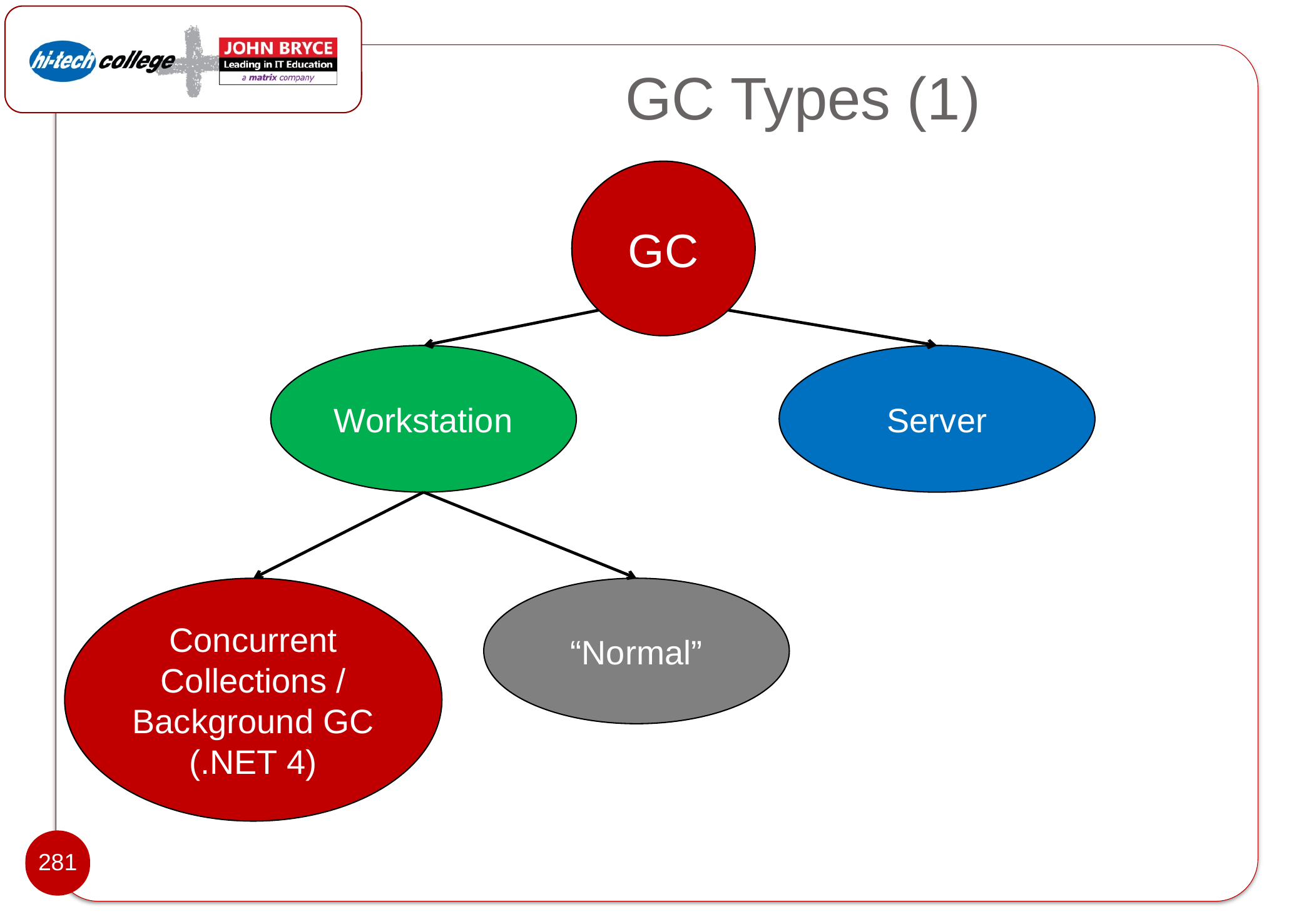

# GC Types (1)
GC
Workstation
Server
Concurrent
Collections / Background GC (.NET 4)
“Normal”
281